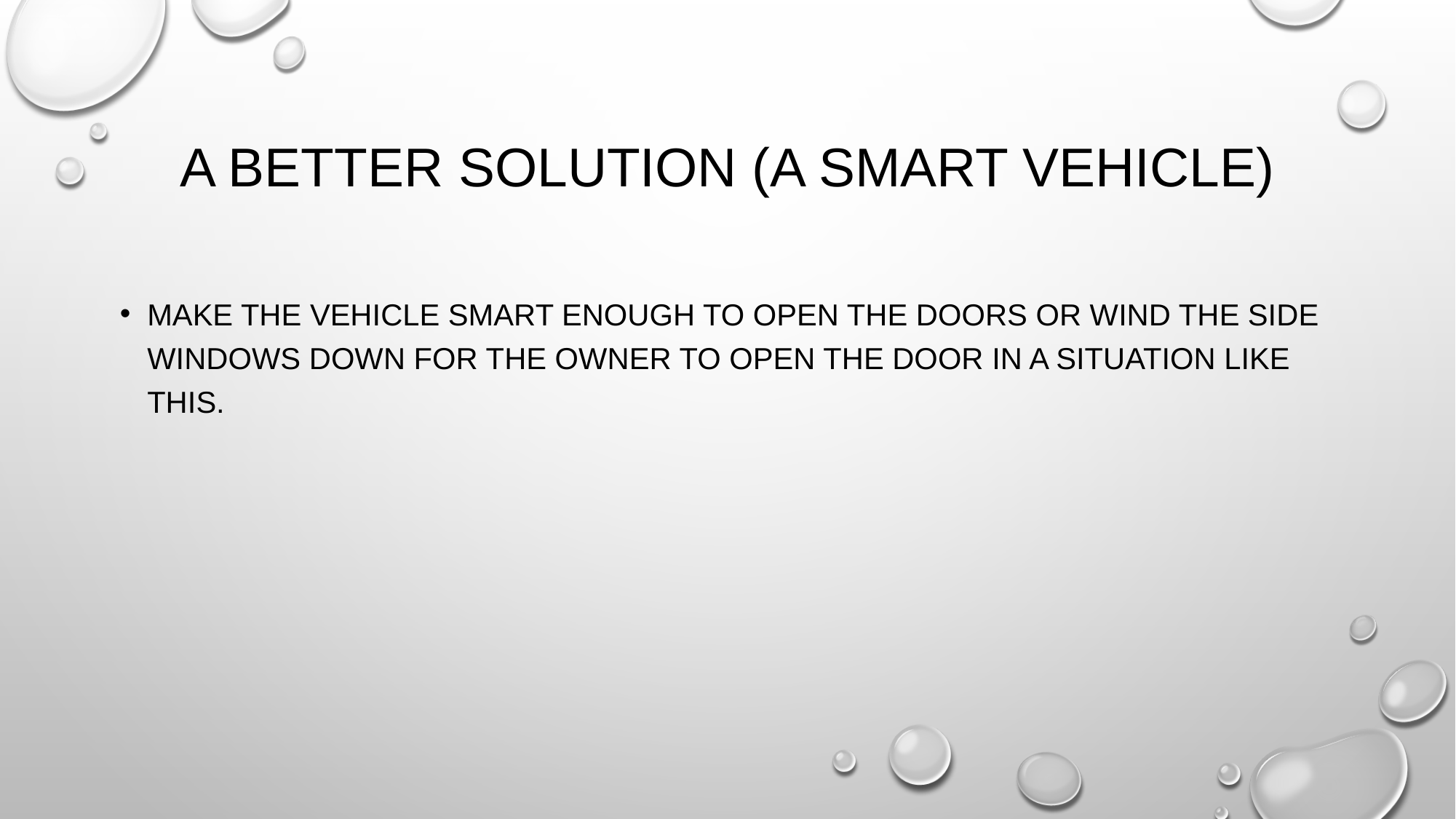

# A better solution (A smart vehicle)
Make the vehicle smart enough to open the doors or wind the side windows down for the owner to open the door in a situation like this.